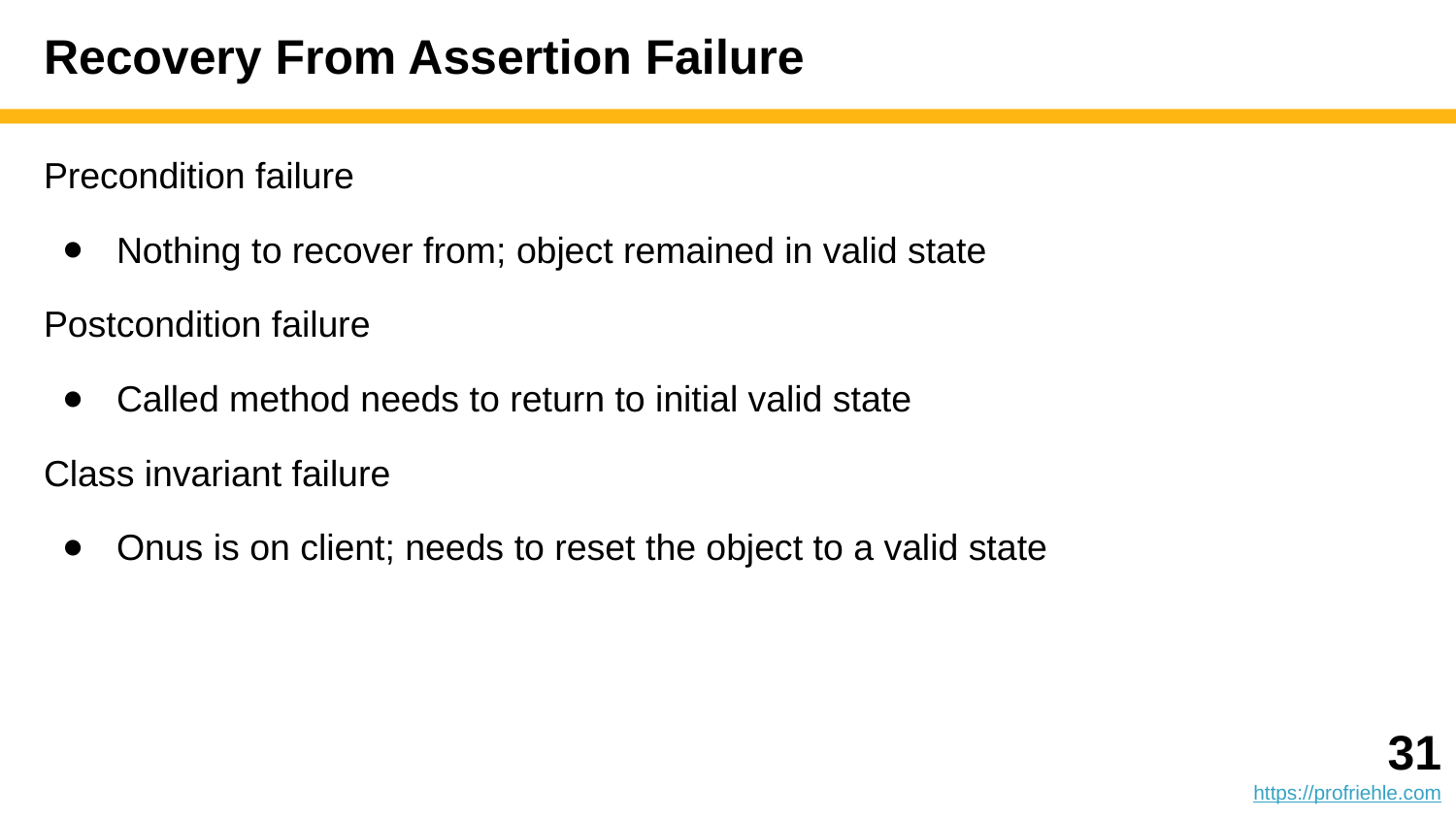

# Recovery From Assertion Failure
Precondition failure
Nothing to recover from; object remained in valid state
Postcondition failure
Called method needs to return to initial valid state
Class invariant failure
Onus is on client; needs to reset the object to a valid state
31
https://profriehle.com